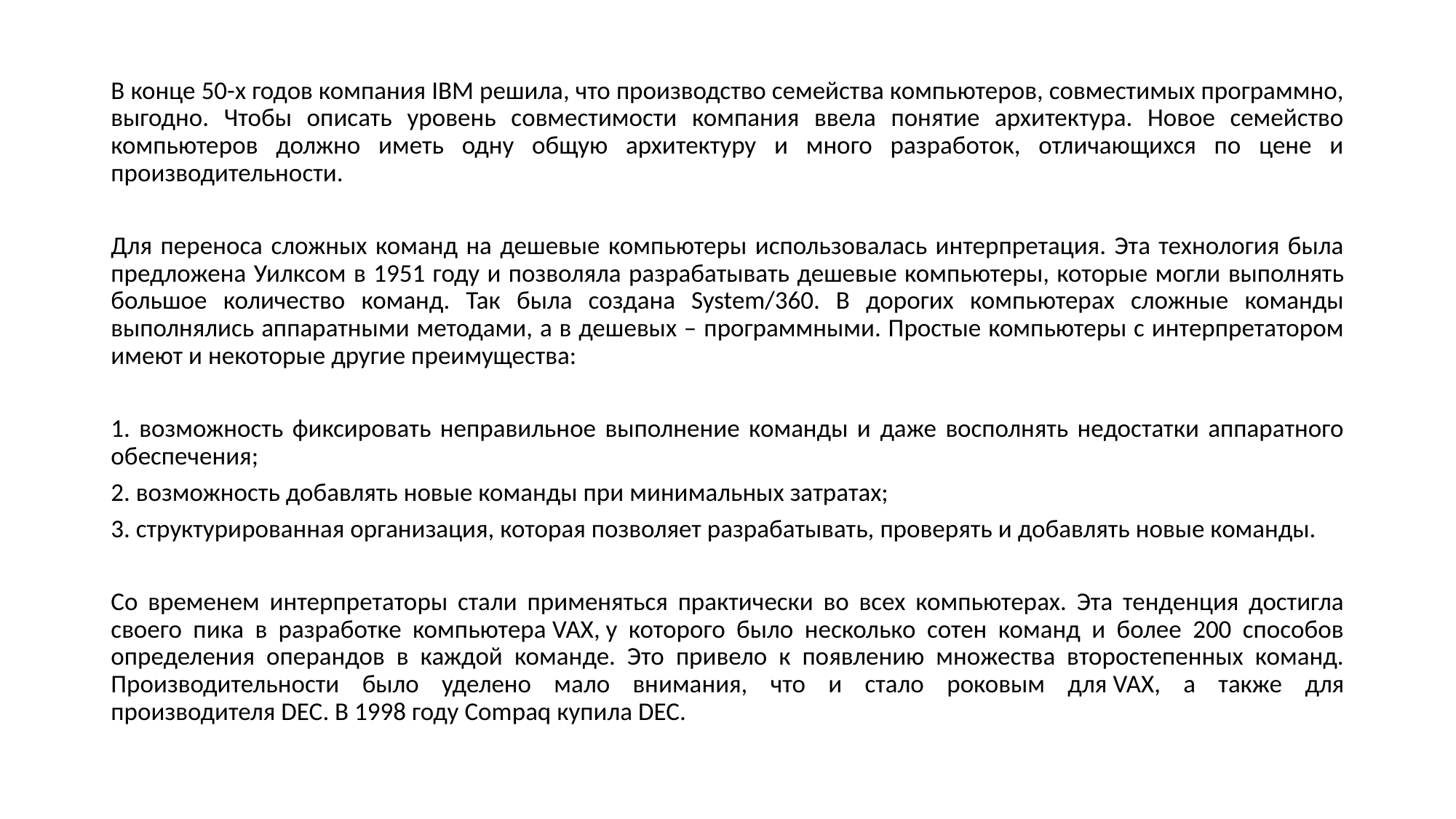

В конце 50-х годов компания IBM решила, что производство семейства компьютеров, совместимых программно, выгодно. Чтобы описать уровень совместимости компания ввела понятие архитектура. Новое семейство компьютеров должно иметь одну общую архитектуру и много разработок, отличающихся по цене и производительности.

Для переноса сложных команд на дешевые компьютеры использовалась интерпретация. Эта технология была предложена Уилксом в 1951 году и позволяла разрабатывать дешевые компьютеры, которые могли выполнять большое количество команд. Так была создана System/360. В дорогих компьютерах сложные команды выполнялись аппаратными методами, а в дешевых – программными. Простые компьютеры с интерпретатором имеют и некоторые другие преимущества:

1. возможность фиксировать неправильное выполнение команды и даже восполнять недостатки аппаратного обеспечения;
2. возможность добавлять новые команды при минимальных затратах;
3. структурированная организация, которая позволяет разрабатывать, проверять и добавлять новые команды.

Со временем интерпретаторы стали применяться практически во всех компьютерах. Эта тенденция достигла своего пика в разработке компьютера VAX, у которого было несколько сотен команд и более 200 способов определения операндов в каждой команде. Это привело к появлению множества второстепенных команд. Производительности было уделено мало внимания, что и стало роковым для VAX, а также для производителя DEC. В 1998 году Compaq купила DEC.